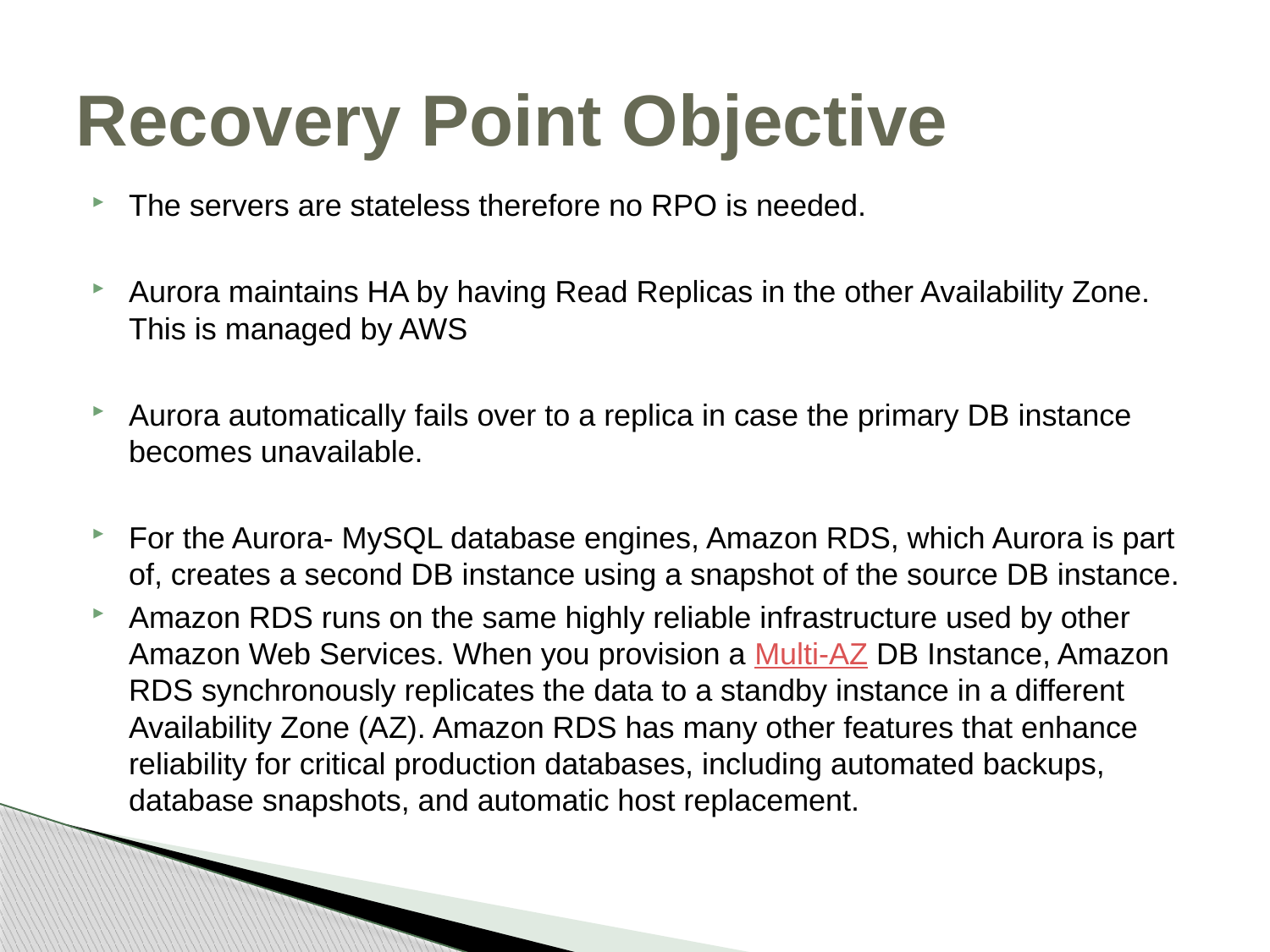

# Recovery Point Objective
The servers are stateless therefore no RPO is needed.

Aurora maintains HA by having Read Replicas in the other Availability Zone. This is managed by AWS

Aurora automatically fails over to a replica in case the primary DB instance becomes unavailable.

For the Aurora- MySQL database engines, Amazon RDS, which Aurora is part of, creates a second DB instance using a snapshot of the source DB instance.
Amazon RDS runs on the same highly reliable infrastructure used by other Amazon Web Services. When you provision a Multi-AZ DB Instance, Amazon RDS synchronously replicates the data to a standby instance in a different Availability Zone (AZ). Amazon RDS has many other features that enhance reliability for critical production databases, including automated backups, database snapshots, and automatic host replacement.